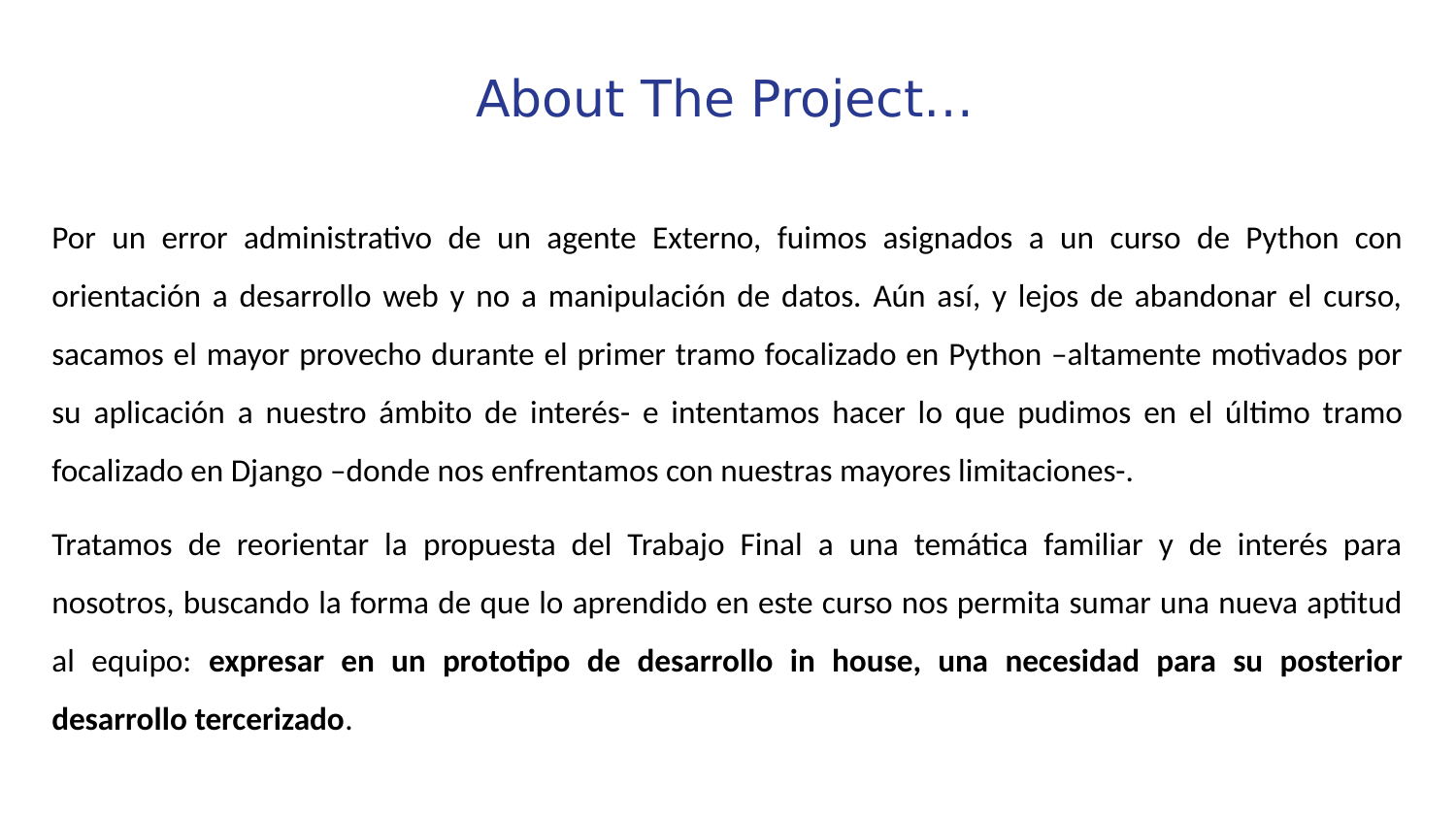

# About The Project…

Por un error administrativo de un agente Externo, fuimos asignados a un curso de Python con orientación a desarrollo web y no a manipulación de datos. Aún así, y lejos de abandonar el curso, sacamos el mayor provecho durante el primer tramo focalizado en Python –altamente motivados por su aplicación a nuestro ámbito de interés- e intentamos hacer lo que pudimos en el último tramo focalizado en Django –donde nos enfrentamos con nuestras mayores limitaciones-.
Tratamos de reorientar la propuesta del Trabajo Final a una temática familiar y de interés para nosotros, buscando la forma de que lo aprendido en este curso nos permita sumar una nueva aptitud al equipo: expresar en un prototipo de desarrollo in house, una necesidad para su posterior desarrollo tercerizado.